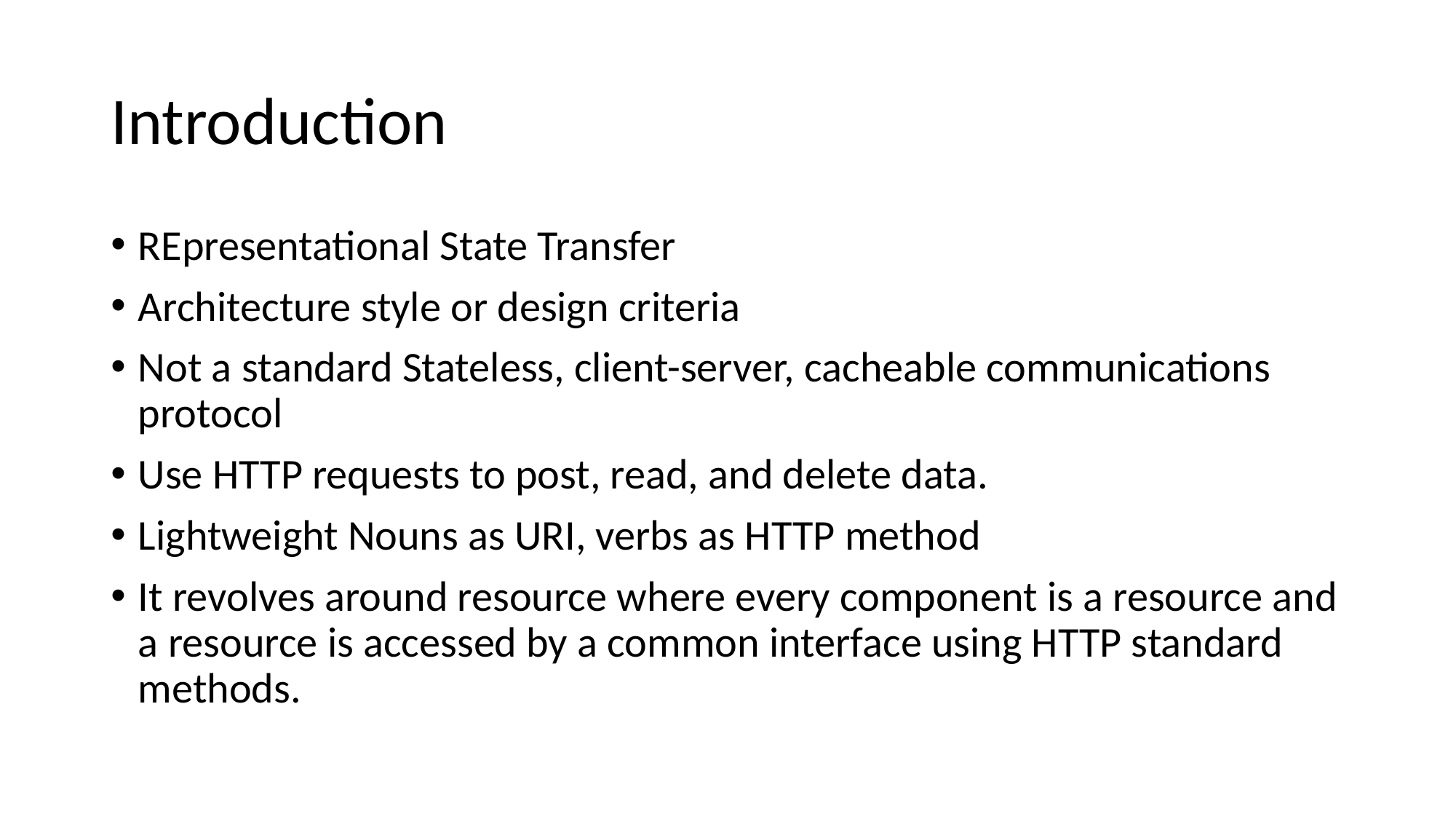

# Introduction
REpresentational State Transfer
Architecture style or design criteria
Not a standard Stateless, client-server, cacheable communications protocol
Use HTTP requests to post, read, and delete data.
Lightweight Nouns as URI, verbs as HTTP method
It revolves around resource where every component is a resource and a resource is accessed by a common interface using HTTP standard methods.